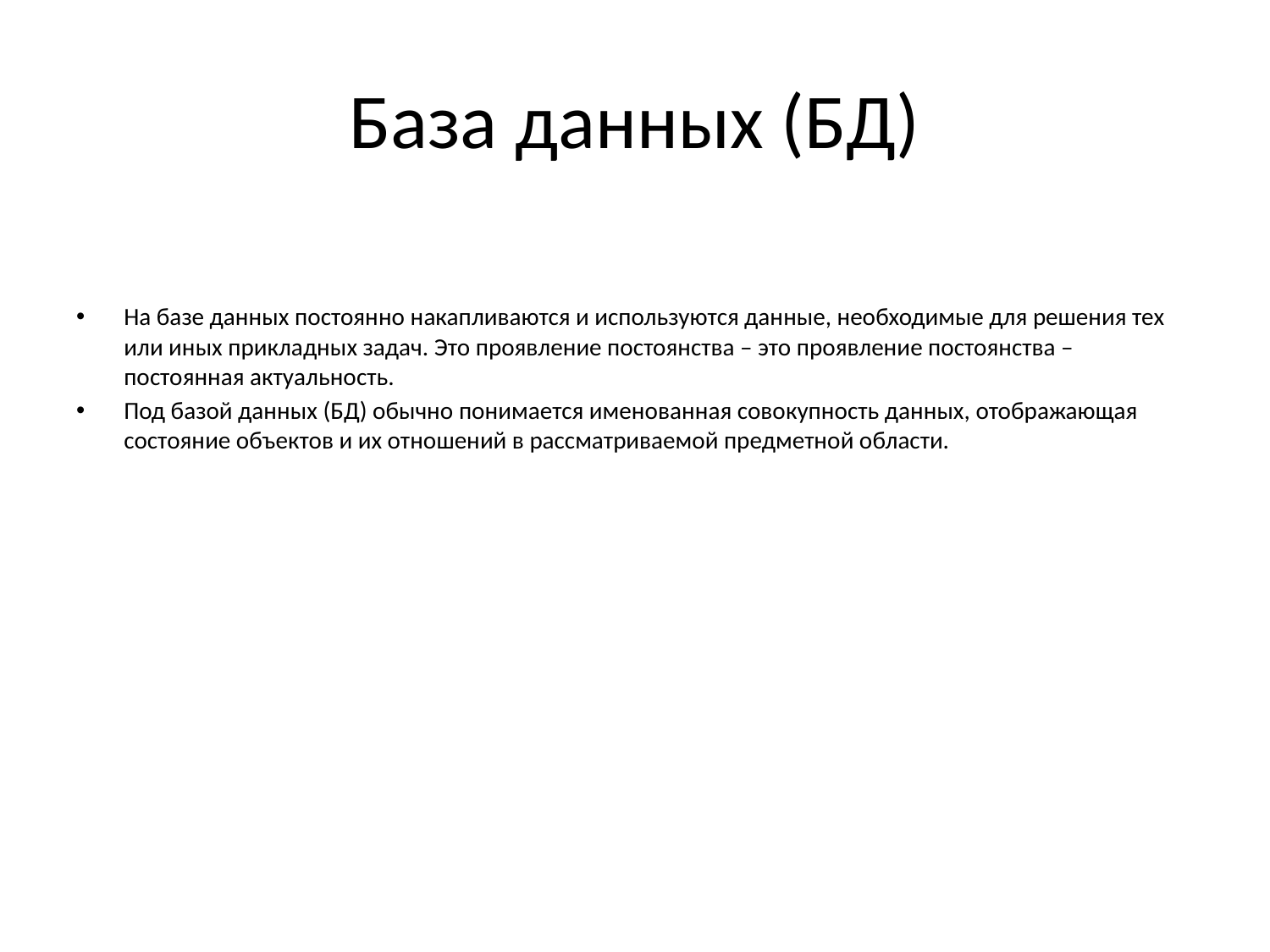

# База данных (БД)

На базе данных постоянно накапливаются и используются данные, необходимые для решения тех или иных прикладных задач. Это проявление постоянства – это проявление постоянства – постоянная актуальность.
Под базой данных (БД) обычно понимается именованная совокупность данных, отображающая состояние объектов и их отношений в рассматриваемой предметной области.